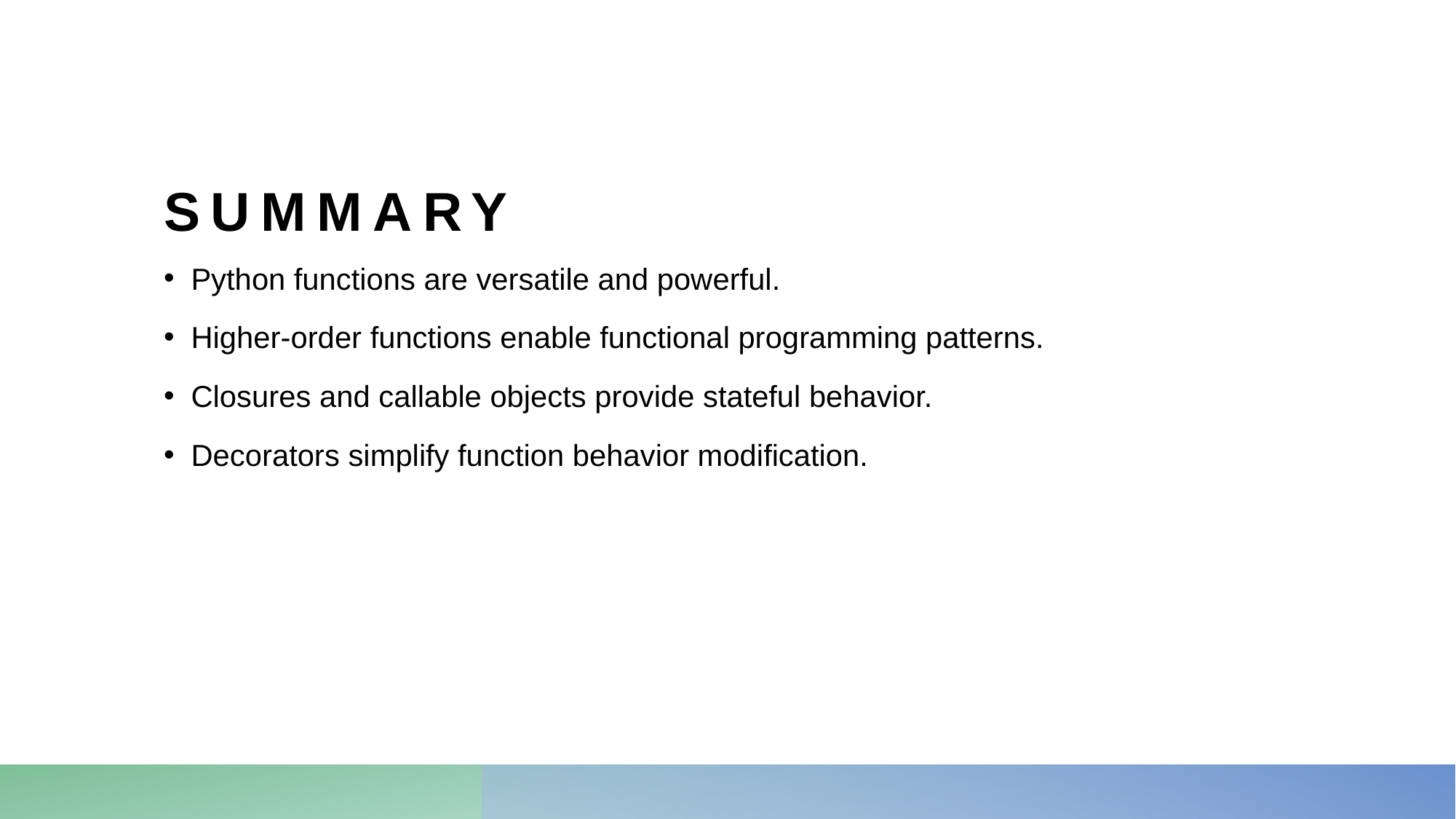

# Summary
Python functions are versatile and powerful.
Higher-order functions enable functional programming patterns.
Closures and callable objects provide stateful behavior.
Decorators simplify function behavior modification.